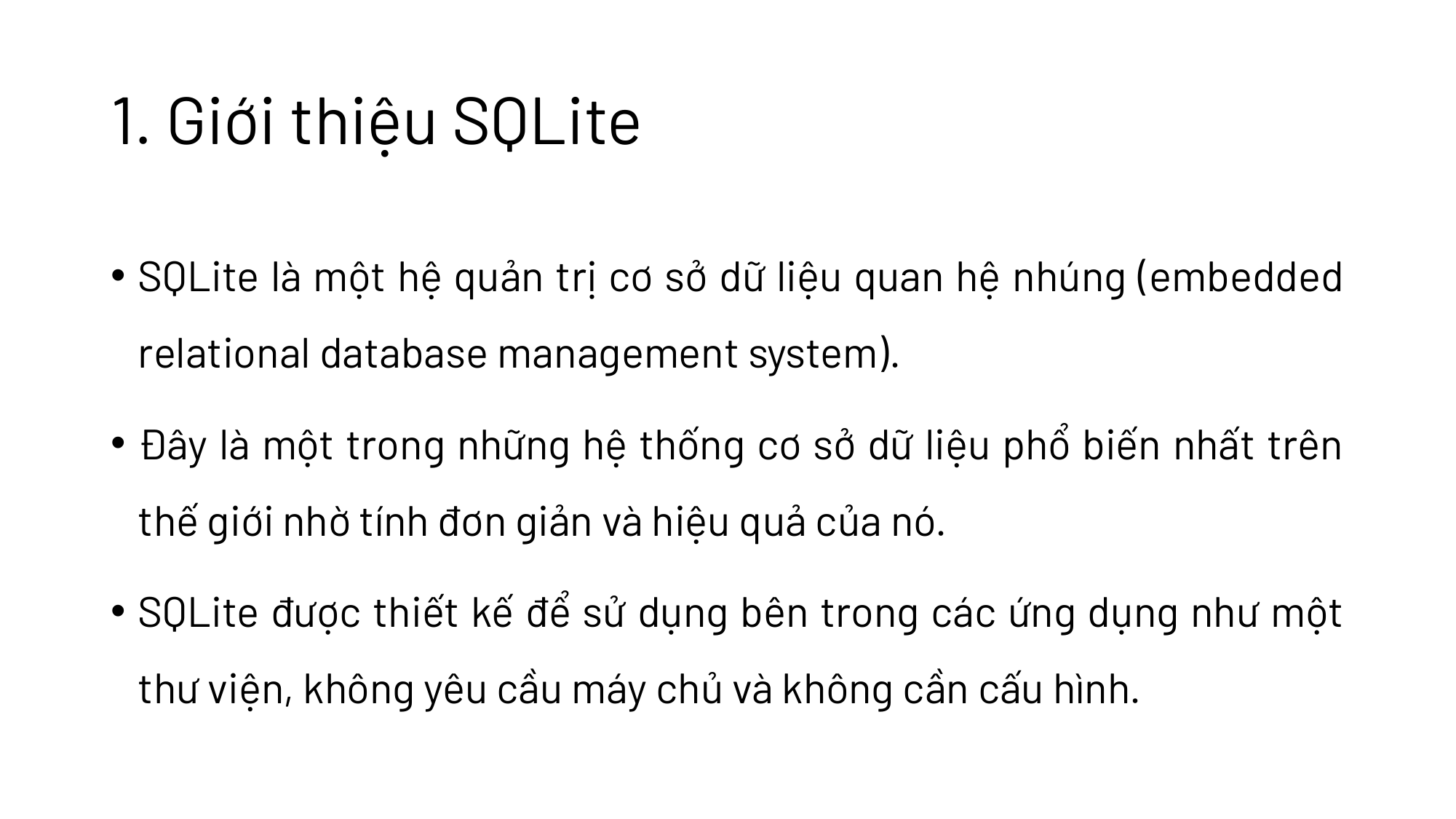

# 1. Giới thiệu SQLite
SQLite là một hệ quản trị cơ sở dữ liệu quan hệ nhúng (embedded relational database management system).
Đây là một trong những hệ thống cơ sở dữ liệu phổ biến nhất trên thế giới nhờ tính đơn giản và hiệu quả của nó.
SQLite được thiết kế để sử dụng bên trong các ứng dụng như một thư viện, không yêu cầu máy chủ và không cần cấu hình.